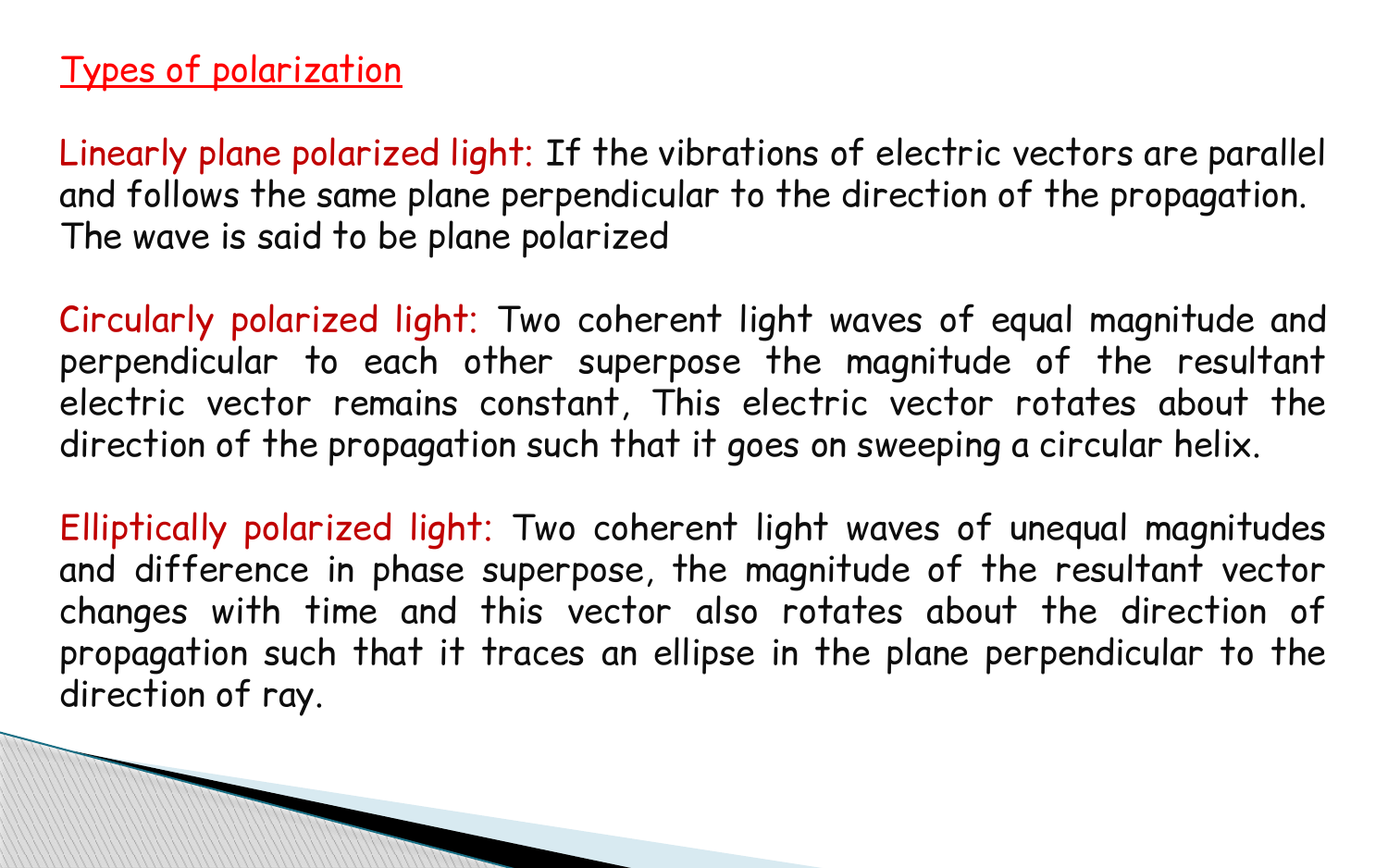

Types of polarization

Linearly plane polarized light: If the vibrations of electric vectors are parallel and follows the same plane perpendicular to the direction of the propagation. The wave is said to be plane polarized

Circularly polarized light: Two coherent light waves of equal magnitude and perpendicular to each other superpose the magnitude of the resultant electric vector remains constant, This electric vector rotates about the direction of the propagation such that it goes on sweeping a circular helix.

Elliptically polarized light: Two coherent light waves of unequal magnitudes and difference in phase superpose, the magnitude of the resultant vector changes with time and this vector also rotates about the direction of propagation such that it traces an ellipse in the plane perpendicular to the direction of ray.